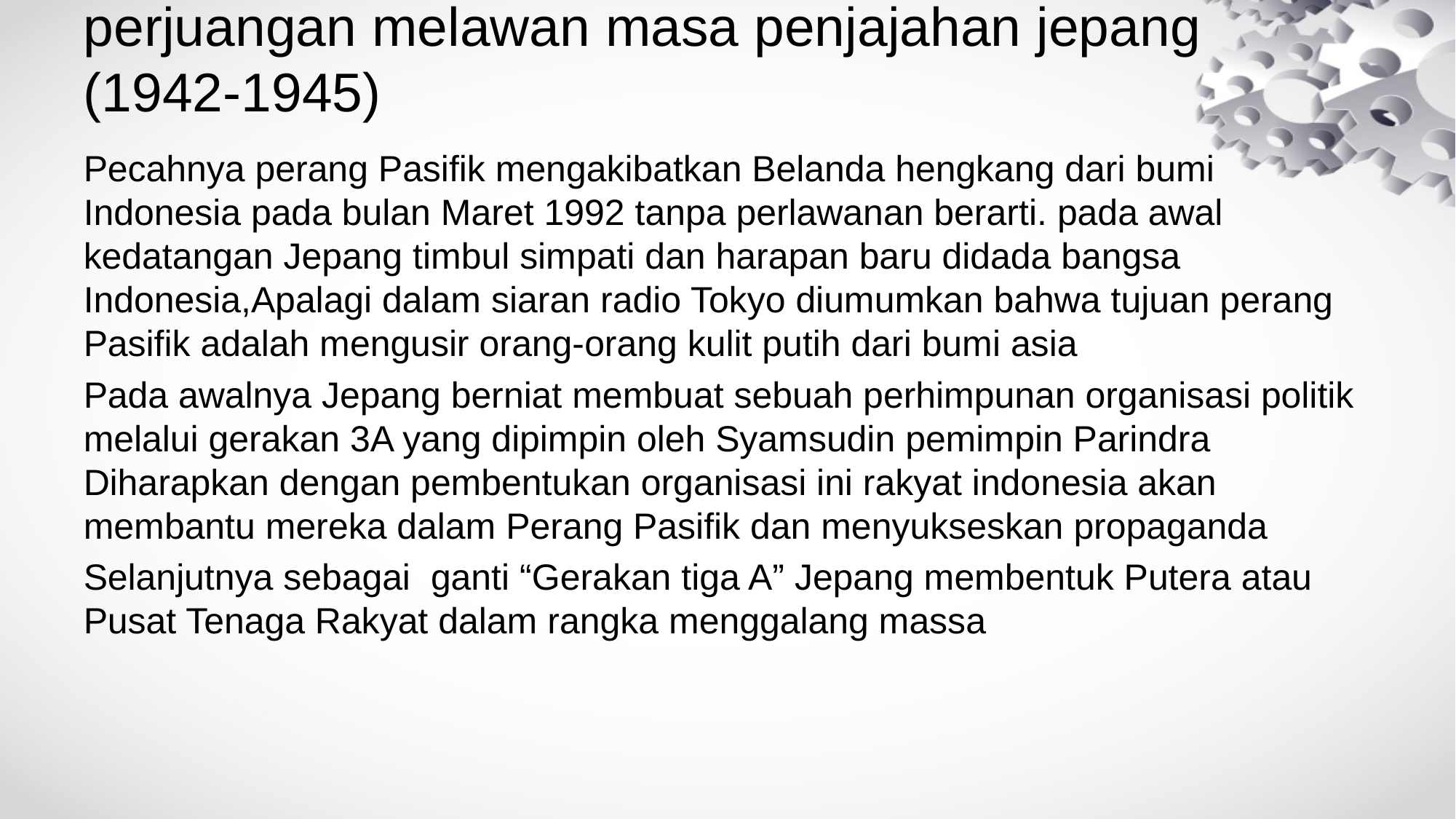

# perjuangan melawan masa penjajahan jepang (1942-1945)
Pecahnya perang Pasifik mengakibatkan Belanda hengkang dari bumi Indonesia pada bulan Maret 1992 tanpa perlawanan berarti. pada awal kedatangan Jepang timbul simpati dan harapan baru didada bangsa Indonesia,Apalagi dalam siaran radio Tokyo diumumkan bahwa tujuan perang Pasifik adalah mengusir orang-orang kulit putih dari bumi asia
Pada awalnya Jepang berniat membuat sebuah perhimpunan organisasi politik melalui gerakan 3A yang dipimpin oleh Syamsudin pemimpin Parindra Diharapkan dengan pembentukan organisasi ini rakyat indonesia akan membantu mereka dalam Perang Pasifik dan menyukseskan propaganda
Selanjutnya sebagai  ganti “Gerakan tiga A” Jepang membentuk Putera atau Pusat Tenaga Rakyat dalam rangka menggalang massa